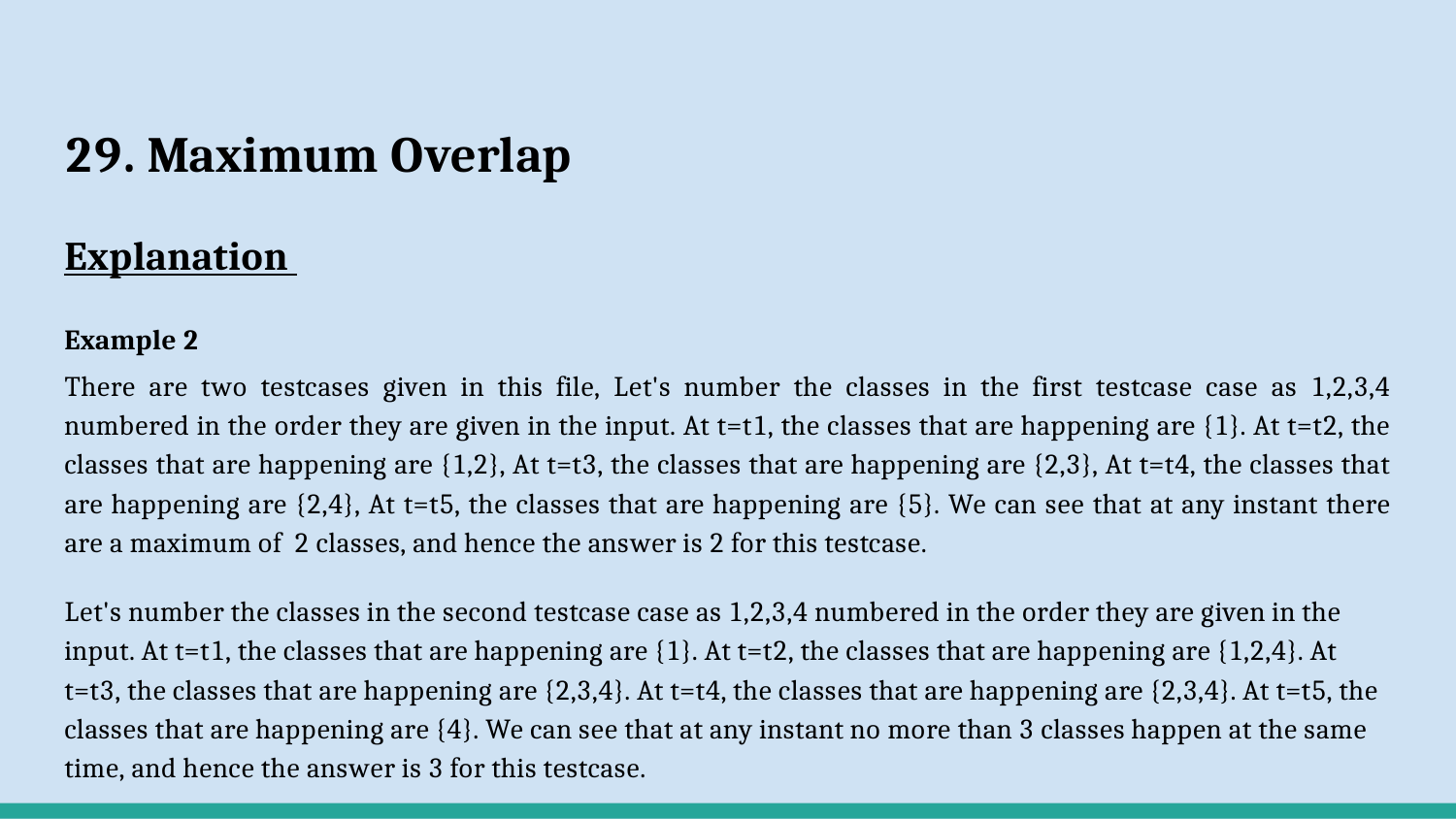

# 29. Maximum Overlap

Explanation
Example 2
There are two testcases given in this file, Let's number the classes in the first testcase case as 1,2,3,4 numbered in the order they are given in the input. At t=t1, the classes that are happening are {1}. At t=t2, the classes that are happening are {1,2}, At t=t3, the classes that are happening are {2,3}, At t=t4, the classes that are happening are {2,4}, At t=t5, the classes that are happening are {5}. We can see that at any instant there are a maximum of  2 classes, and hence the answer is 2 for this testcase.
Let's number the classes in the second testcase case as 1,2,3,4 numbered in the order they are given in the input. At t=t1, the classes that are happening are {1}. At t=t2, the classes that are happening are {1,2,4}. At t=t3, the classes that are happening are {2,3,4}. At t=t4, the classes that are happening are {2,3,4}. At t=t5, the classes that are happening are {4}. We can see that at any instant no more than 3 classes happen at the same time, and hence the answer is 3 for this testcase.